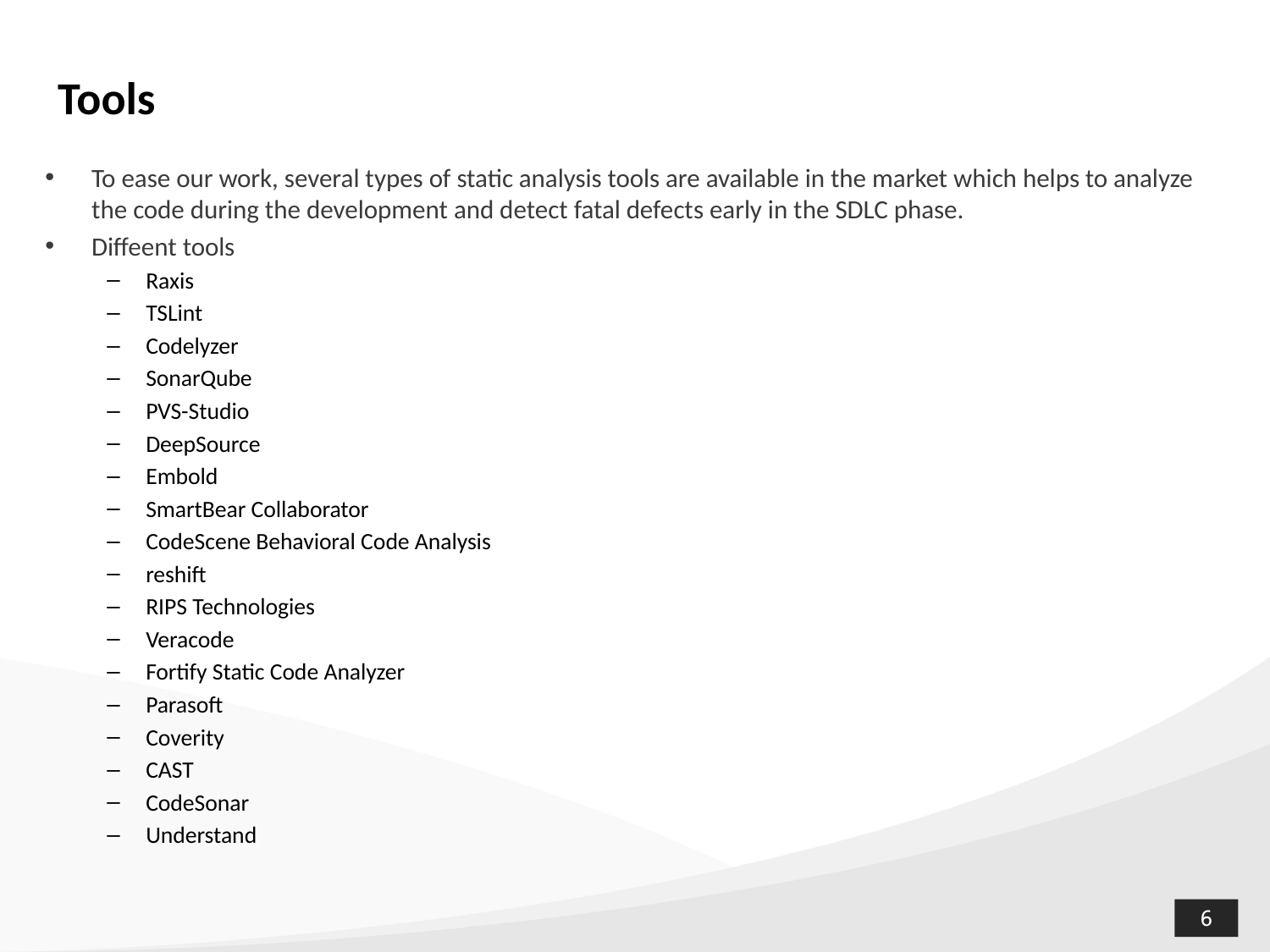

Tools
To ease our work, several types of static analysis tools are available in the market which helps to analyze the code during the development and detect fatal defects early in the SDLC phase.
Diffeent tools
Raxis
TSLint
Codelyzer
SonarQube
PVS-Studio
DeepSource
Embold
SmartBear Collaborator
CodeScene Behavioral Code Analysis
reshift
RIPS Technologies
Veracode
Fortify Static Code Analyzer
Parasoft
Coverity
CAST
CodeSonar
Understand